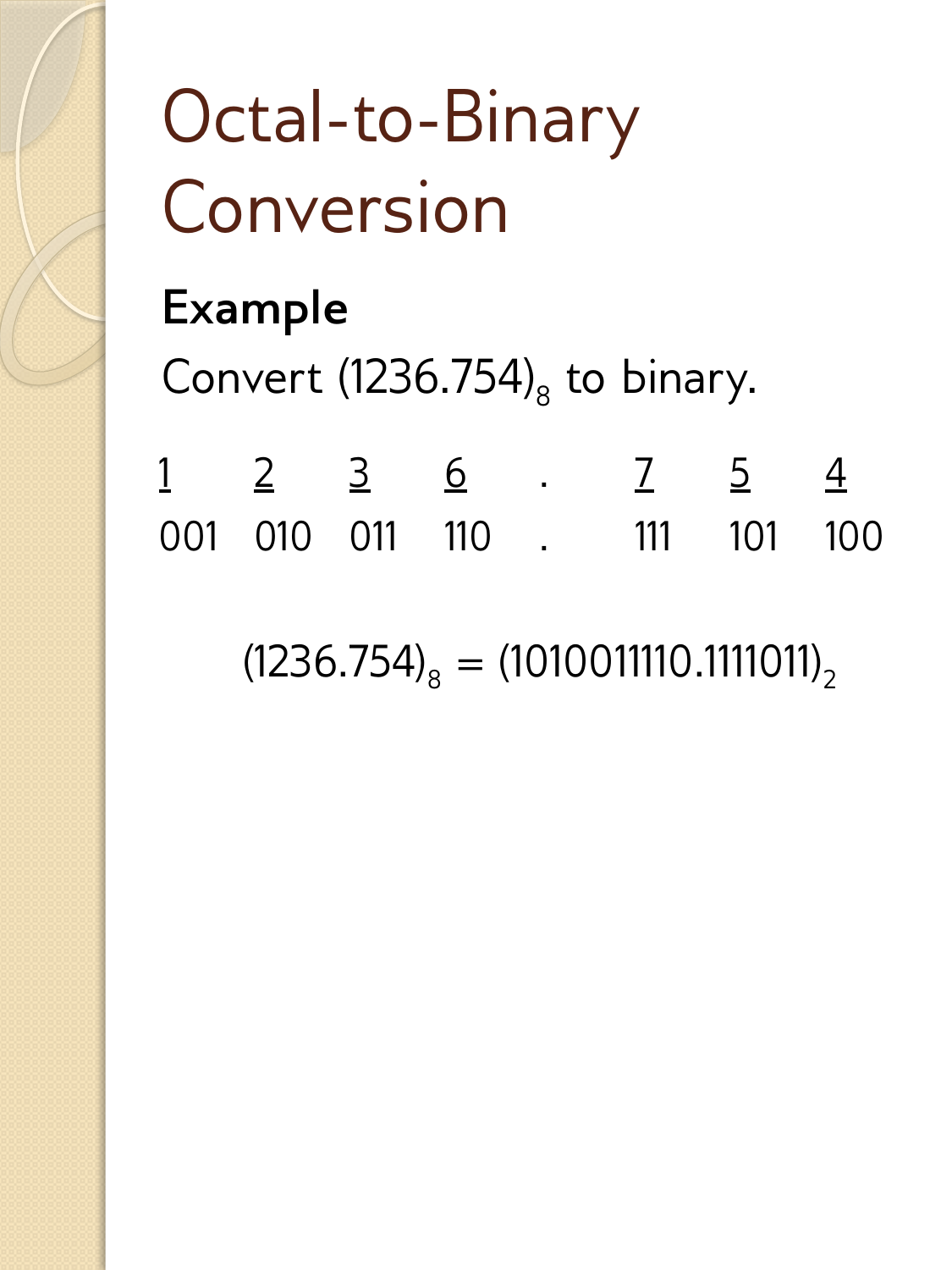

# Octal-to-Binary Conversion
Example
Convert (1236.754)8 to binary.

(1236.754)8 = (1010011110.1111011)2
| 1 | 2 | 3 | 6 | . | 7 | 5 | 4 |
| --- | --- | --- | --- | --- | --- | --- | --- |
| 001 | 010 | 011 | 110 | . | 111 | 101 | 100 |